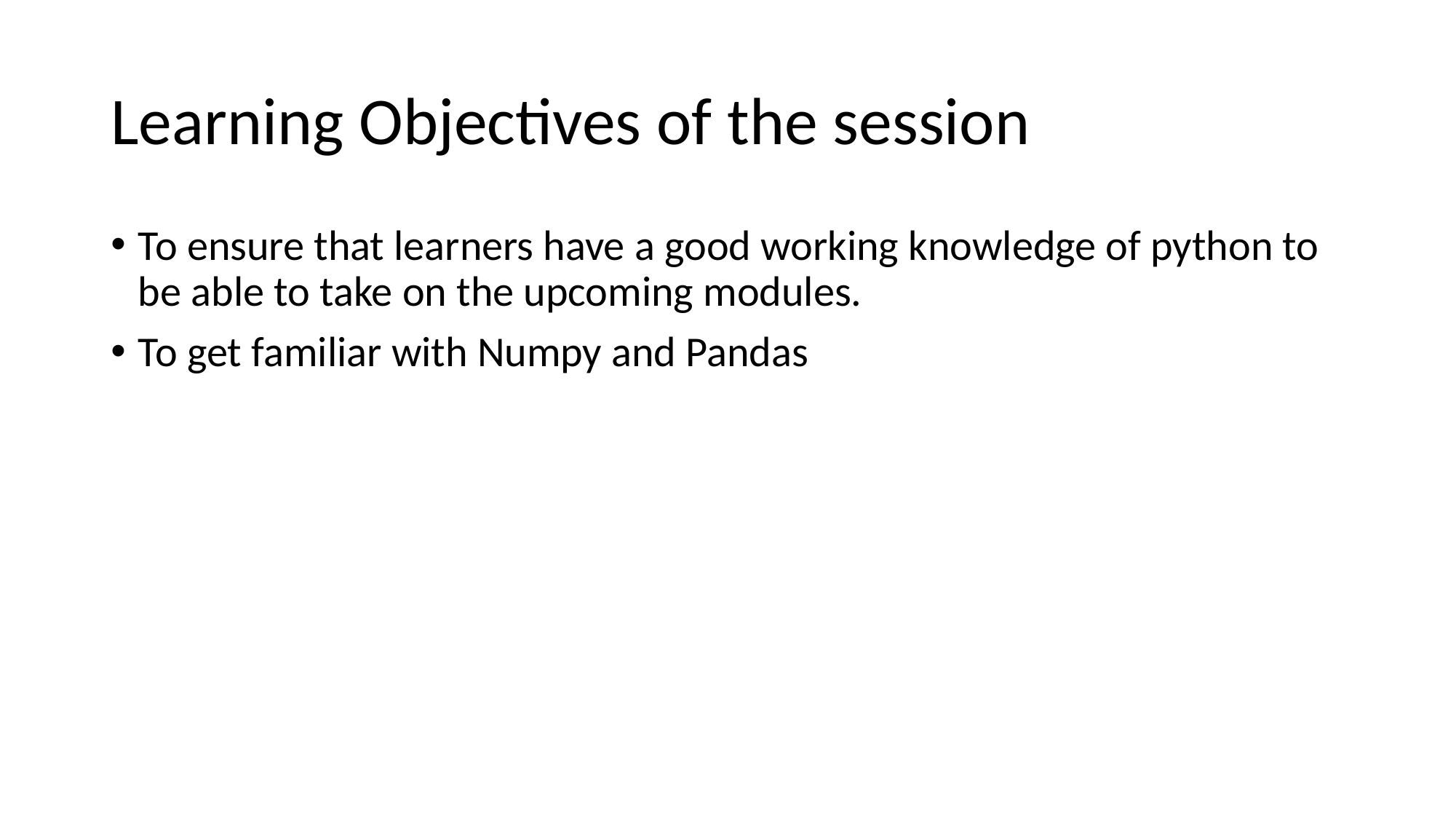

# Learning Objectives of the session
To ensure that learners have a good working knowledge of python to be able to take on the upcoming modules.
To get familiar with Numpy and Pandas